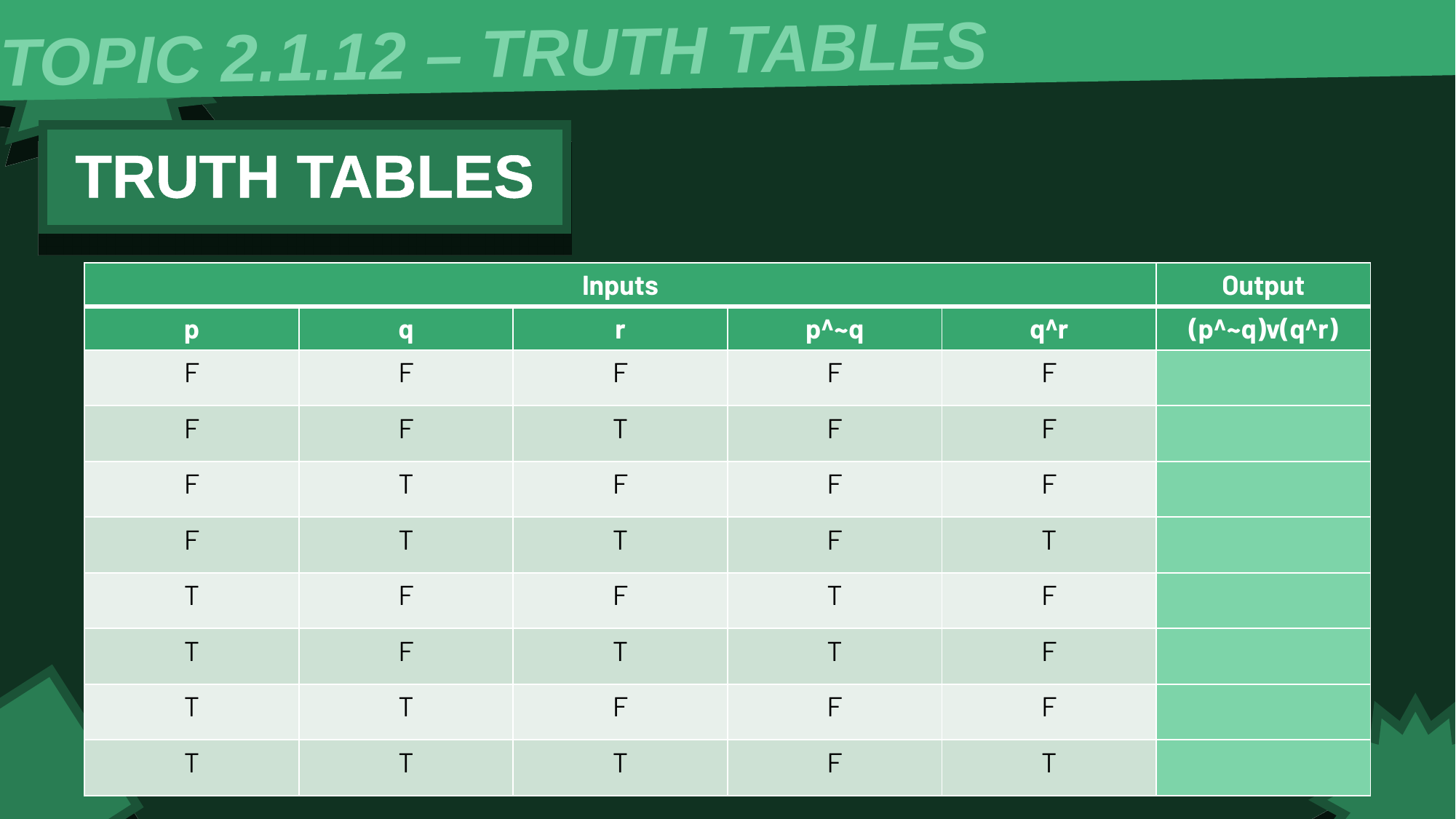

TOPIC 2.1.12 – TRUTH TABLES

TRUTH TABLES
| Inputs |  |  |  |  | Output |
| --- | --- | --- | --- | --- | --- |
| p | q | r | p^~q | q^r | (p^~q)v(q^r) |
| F | F | F | F | F |  |
| F | F | T | F | F |  |
| F | T | F | F | F |  |
| F | T | T | F | T |  |
| T | F | F | T | F |  |
| T | F | T | T | F |  |
| T | T | F | F | F |  |
| T | T | T | F | T |  |